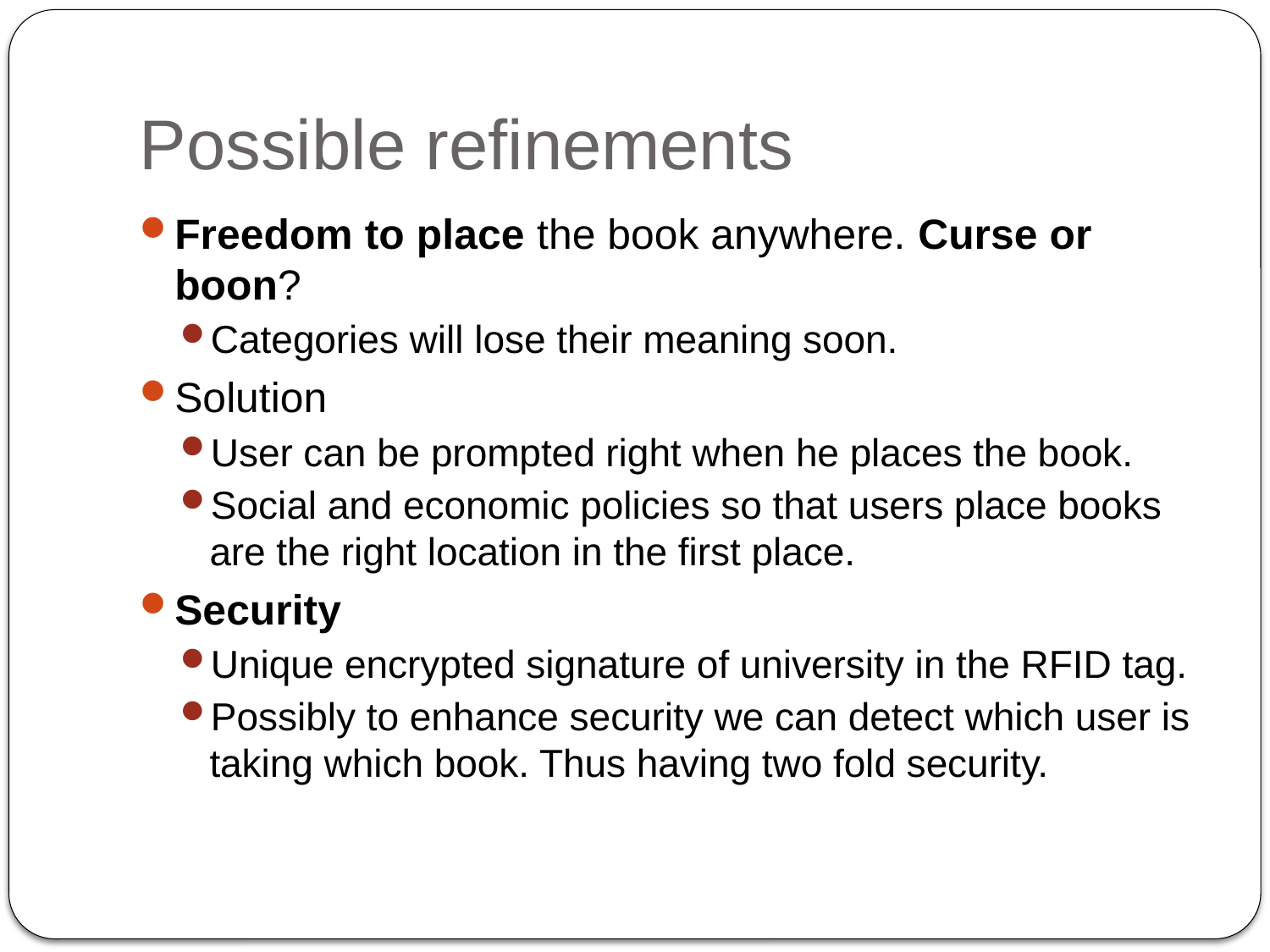

# Possible refinements
Freedom to place the book anywhere. Curse or boon?
Categories will lose their meaning soon.
Solution
User can be prompted right when he places the book.
Social and economic policies so that users place books are the right location in the first place.
Security
Unique encrypted signature of university in the RFID tag.
Possibly to enhance security we can detect which user is taking which book. Thus having two fold security.